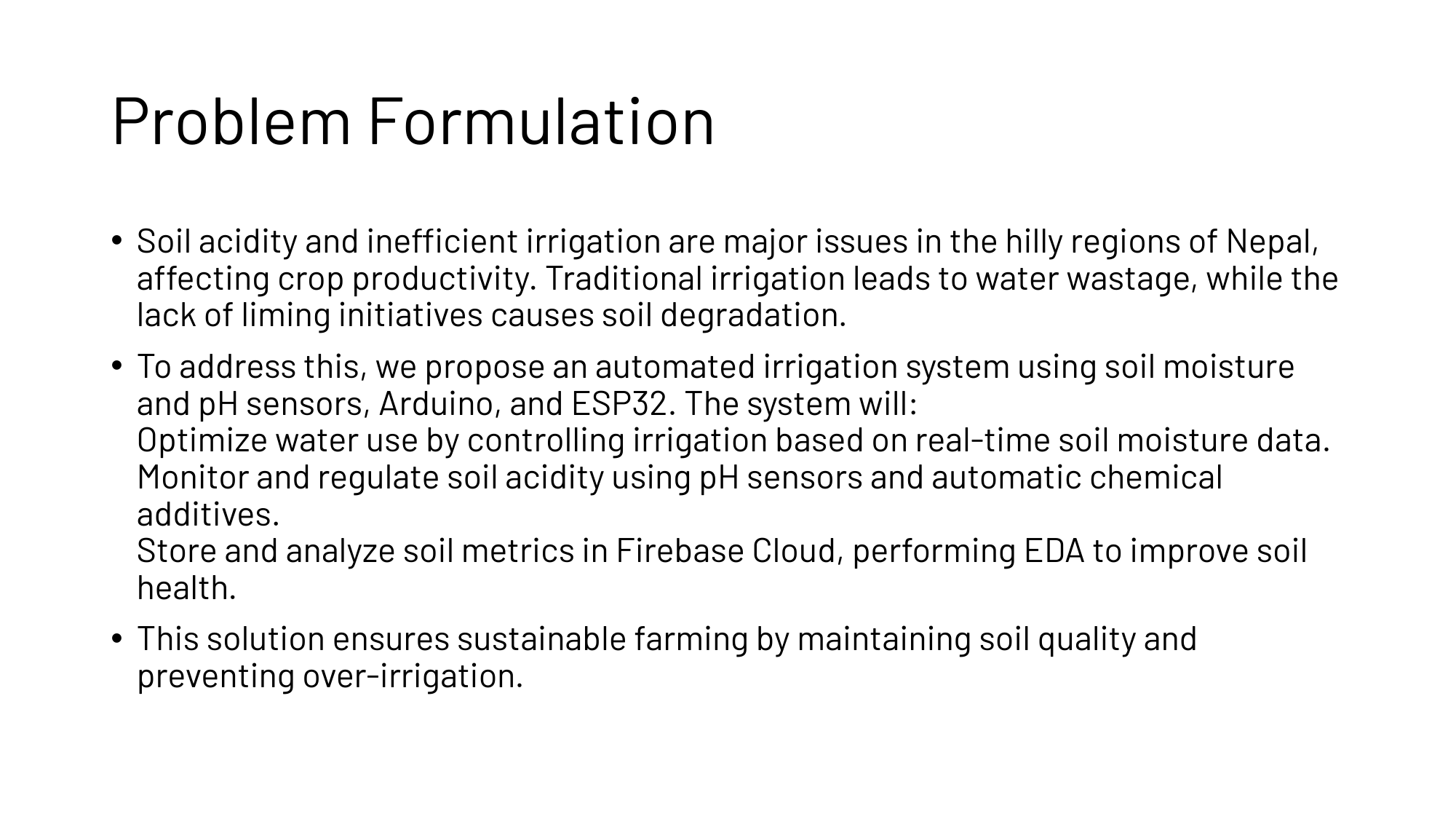

# Problem Formulation
Soil acidity and inefficient irrigation are major issues in the hilly regions of Nepal, affecting crop productivity. Traditional irrigation leads to water wastage, while the lack of liming initiatives causes soil degradation.
To address this, we propose an automated irrigation system using soil moisture and pH sensors, Arduino, and ESP32. The system will:
Optimize water use by controlling irrigation based on real-time soil moisture data.
Monitor and regulate soil acidity using pH sensors and automatic chemical additives.
Store and analyze soil metrics in Firebase Cloud, performing EDA to improve soil health.
This solution ensures sustainable farming by maintaining soil quality and preventing over-irrigation.